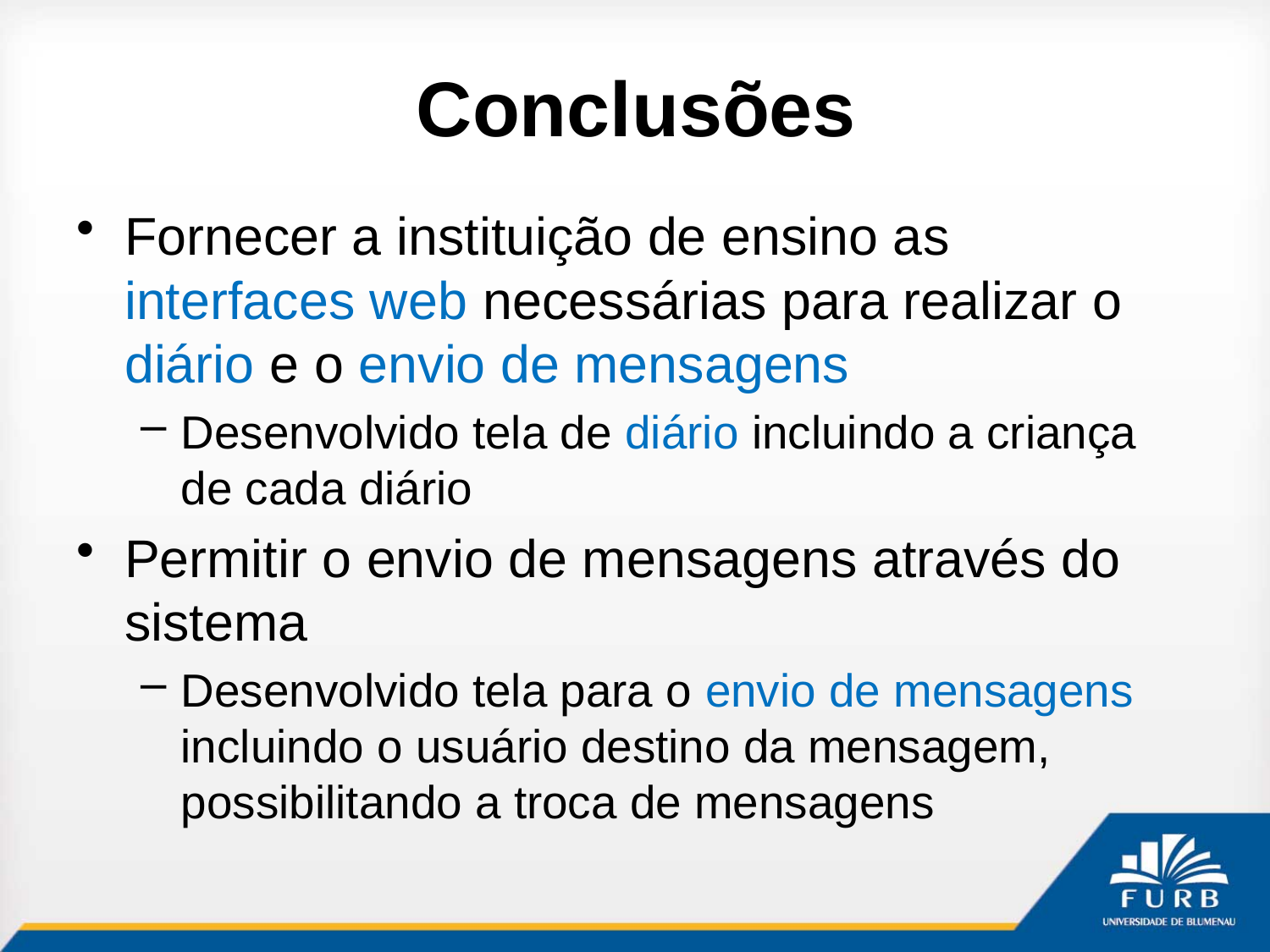

# Conclusões
Fornecer a instituição de ensino as interfaces web necessárias para realizar o diário e o envio de mensagens
Desenvolvido tela de diário incluindo a criança de cada diário
Permitir o envio de mensagens através do sistema
Desenvolvido tela para o envio de mensagens incluindo o usuário destino da mensagem, possibilitando a troca de mensagens